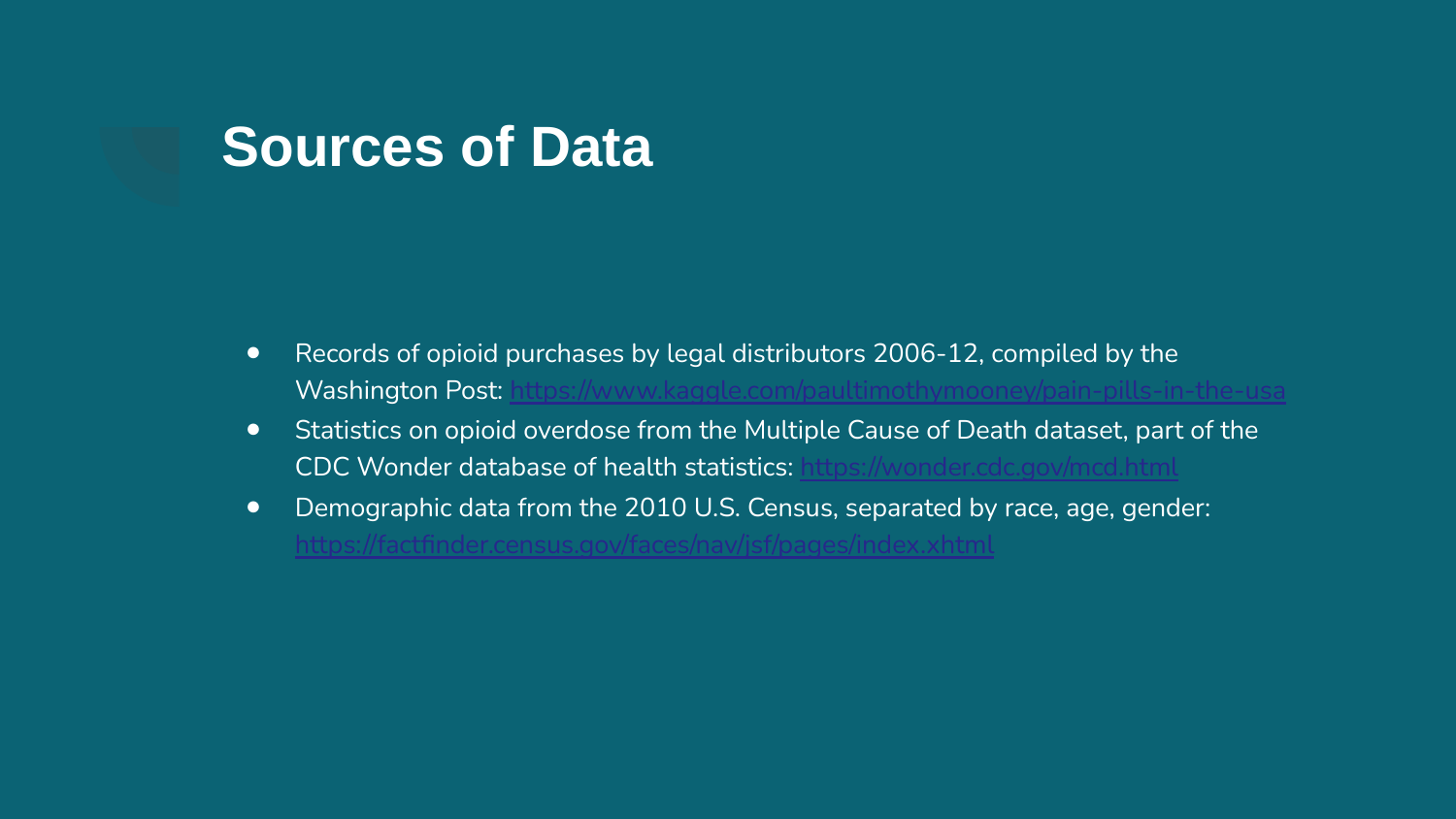

# Sources of Data
Records of opioid purchases by legal distributors 2006-12, compiled by the Washington Post: https://www.kaggle.com/paultimothymooney/pain-pills-in-the-usa
Statistics on opioid overdose from the Multiple Cause of Death dataset, part of the CDC Wonder database of health statistics: https://wonder.cdc.gov/mcd.html
Demographic data from the 2010 U.S. Census, separated by race, age, gender: https://factfinder.census.gov/faces/nav/jsf/pages/index.xhtml